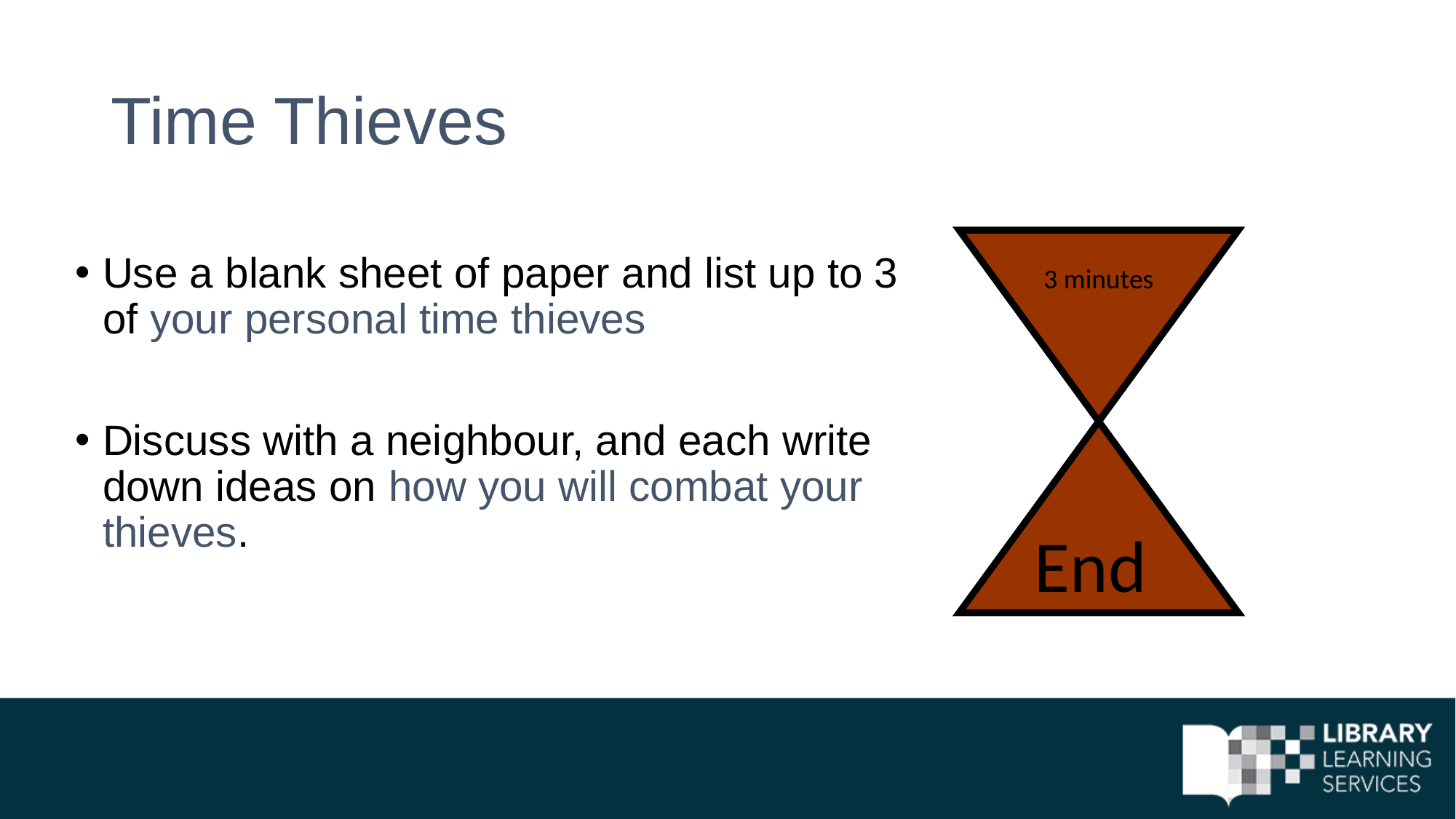

# Time Thieves

Use a blank sheet of paper and list up to 3 of your personal time thieves

Discuss with a neighbour, and each write down ideas on how you will combat your thieves.

3 minutes

End